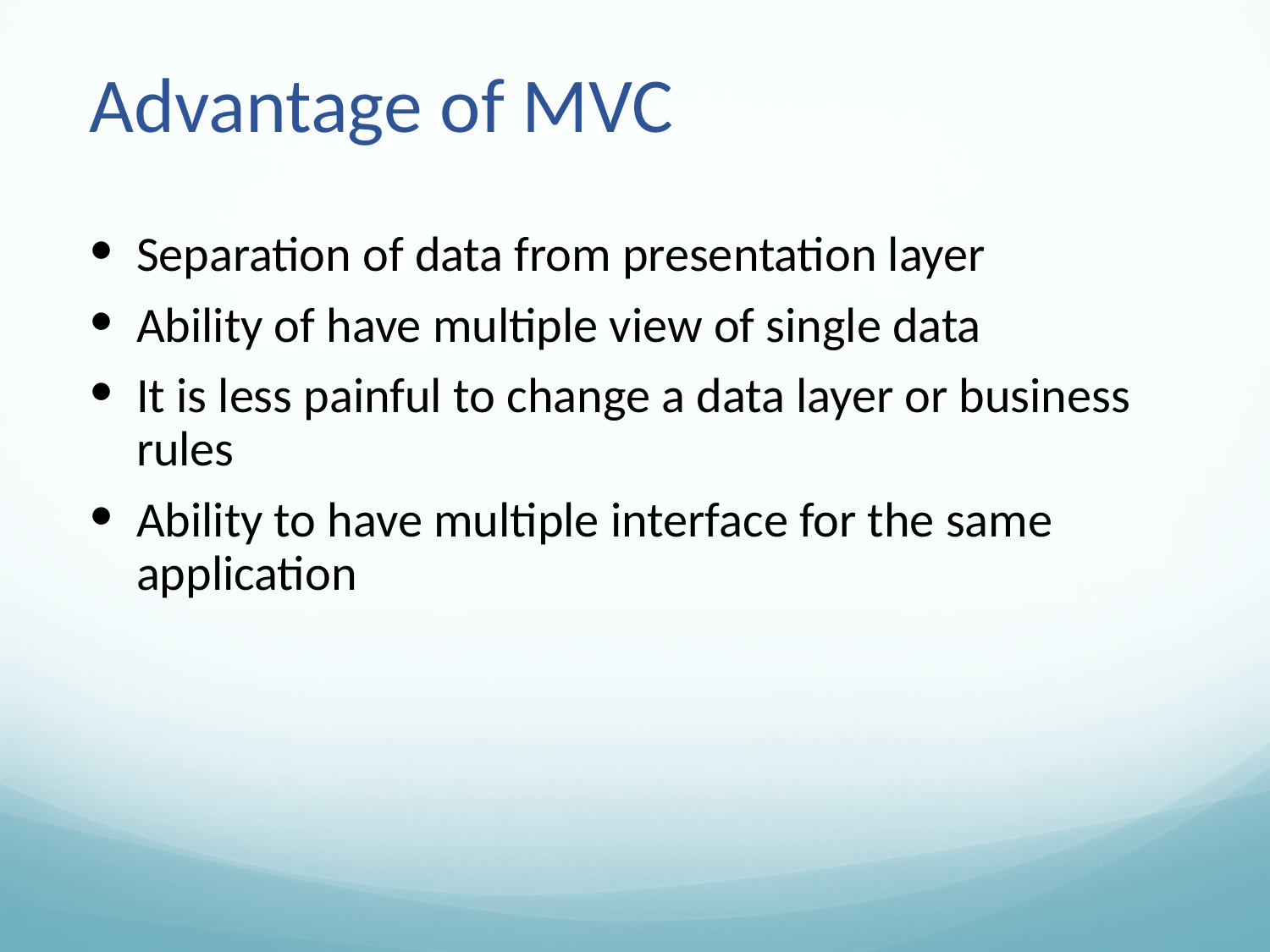

# Advantage of MVC
Separation of data from presentation layer
Ability of have multiple view of single data
It is less painful to change a data layer or business rules
Ability to have multiple interface for the same application